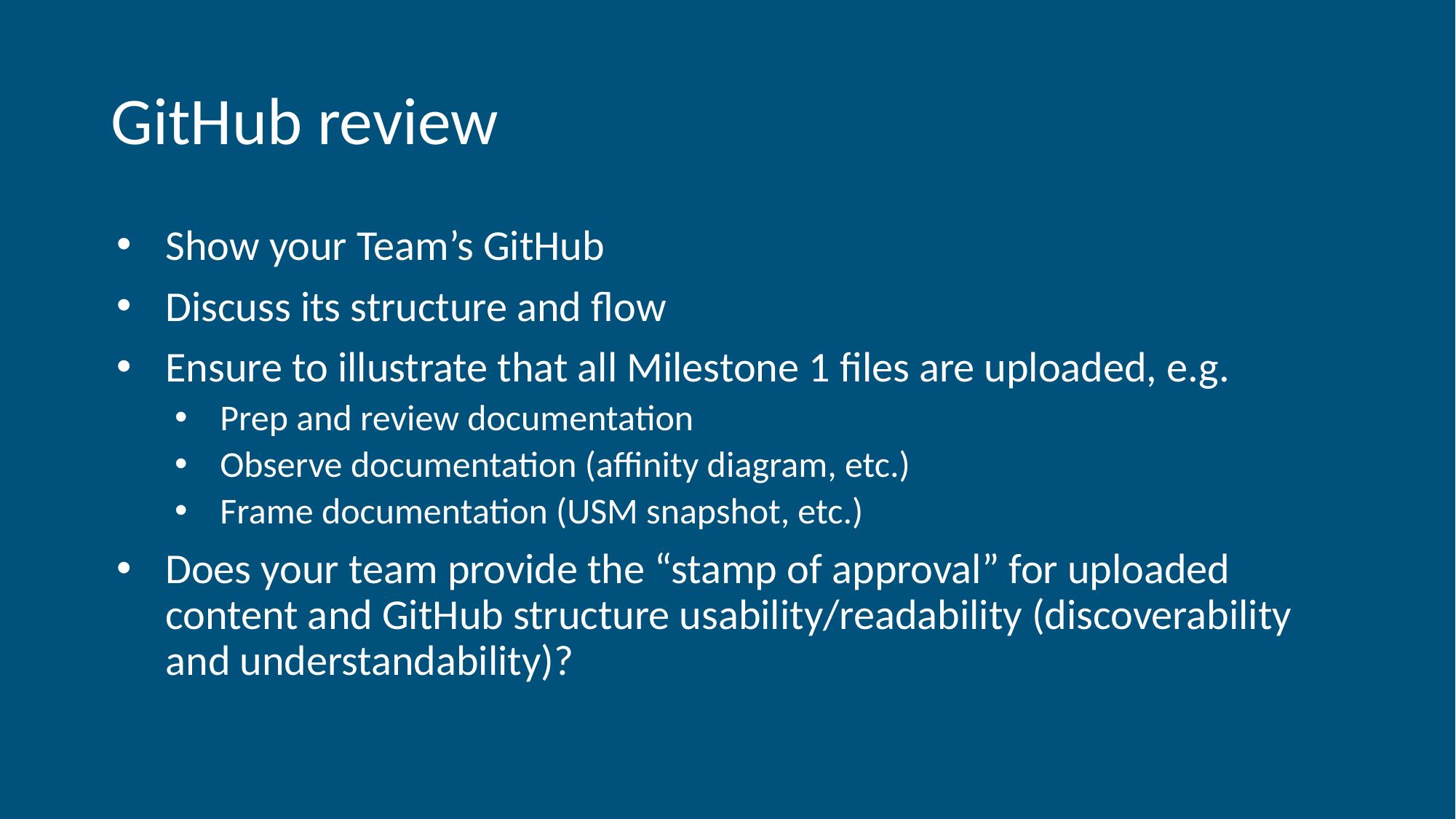

# GitHub review
Show your Team’s GitHub
Discuss its structure and flow
Ensure to illustrate that all Milestone 1 files are uploaded, e.g.
Prep and review documentation
Observe documentation (affinity diagram, etc.)
Frame documentation (USM snapshot, etc.)
Does your team provide the “stamp of approval” for uploaded content and GitHub structure usability/readability (discoverability and understandability)?